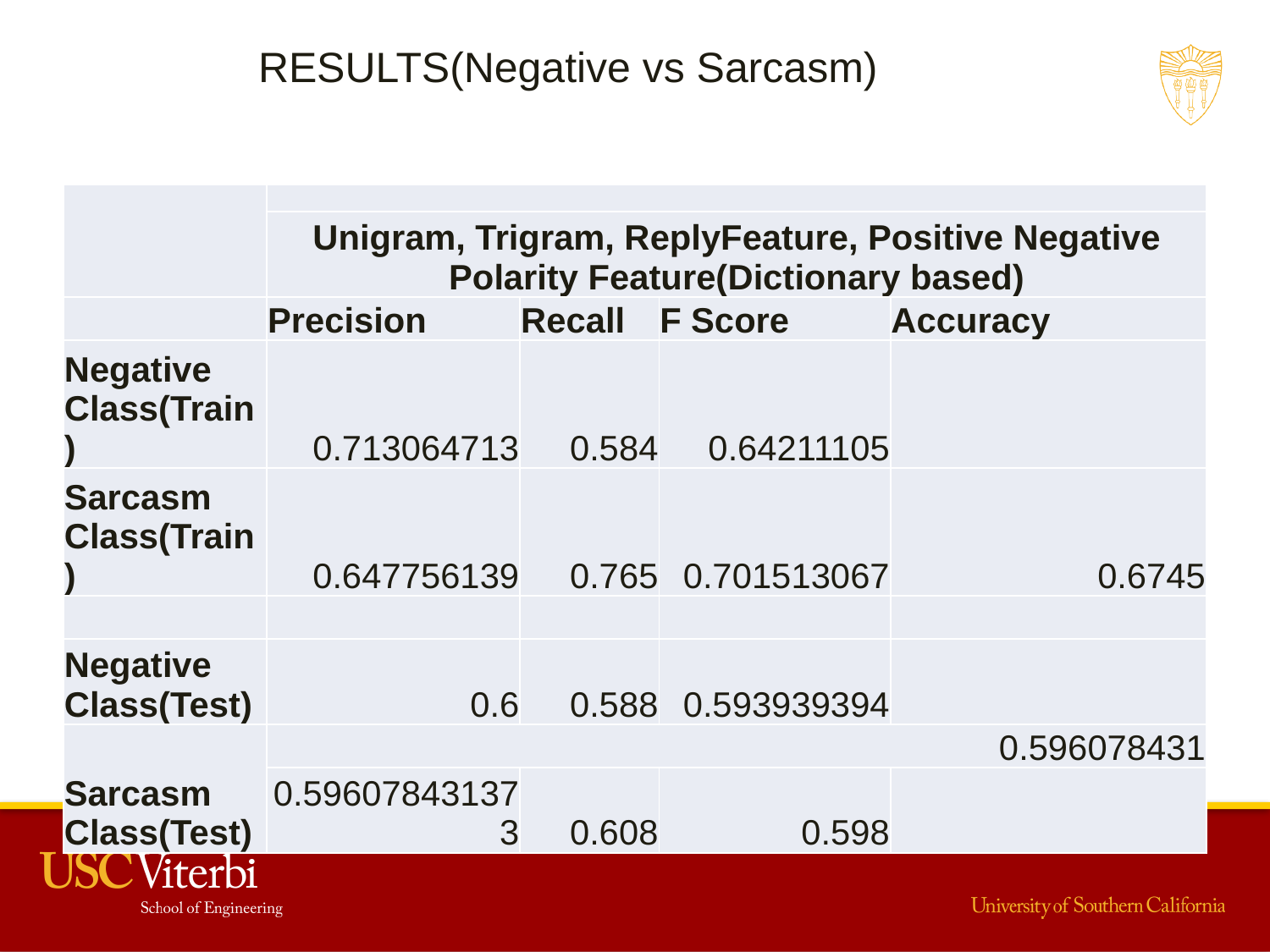

RESULTS(Negative vs Sarcasm)
|  |  |  |  |  |
| --- | --- | --- | --- | --- |
|  | Unigram, Trigram, ReplyFeature, Positive Negative Polarity Feature(Dictionary based) |  |  |  |
|  | Precision | Recall | F Score | Accuracy |
| Negative Class(Train) | 0.713064713 | 0.584 | 0.64211105 |  |
| Sarcasm Class(Train) | 0.647756139 | 0.765 | 0.701513067 | 0.6745 |
|  |  |  |  |  |
| Negative Class(Test) | 0.6 | 0.588 | 0.593939394 |  |
| Sarcasm Class(Test) | 0.596078431 |  |  |  |
|  | 0.596078431373 | 0.608 | 0.598 |  |